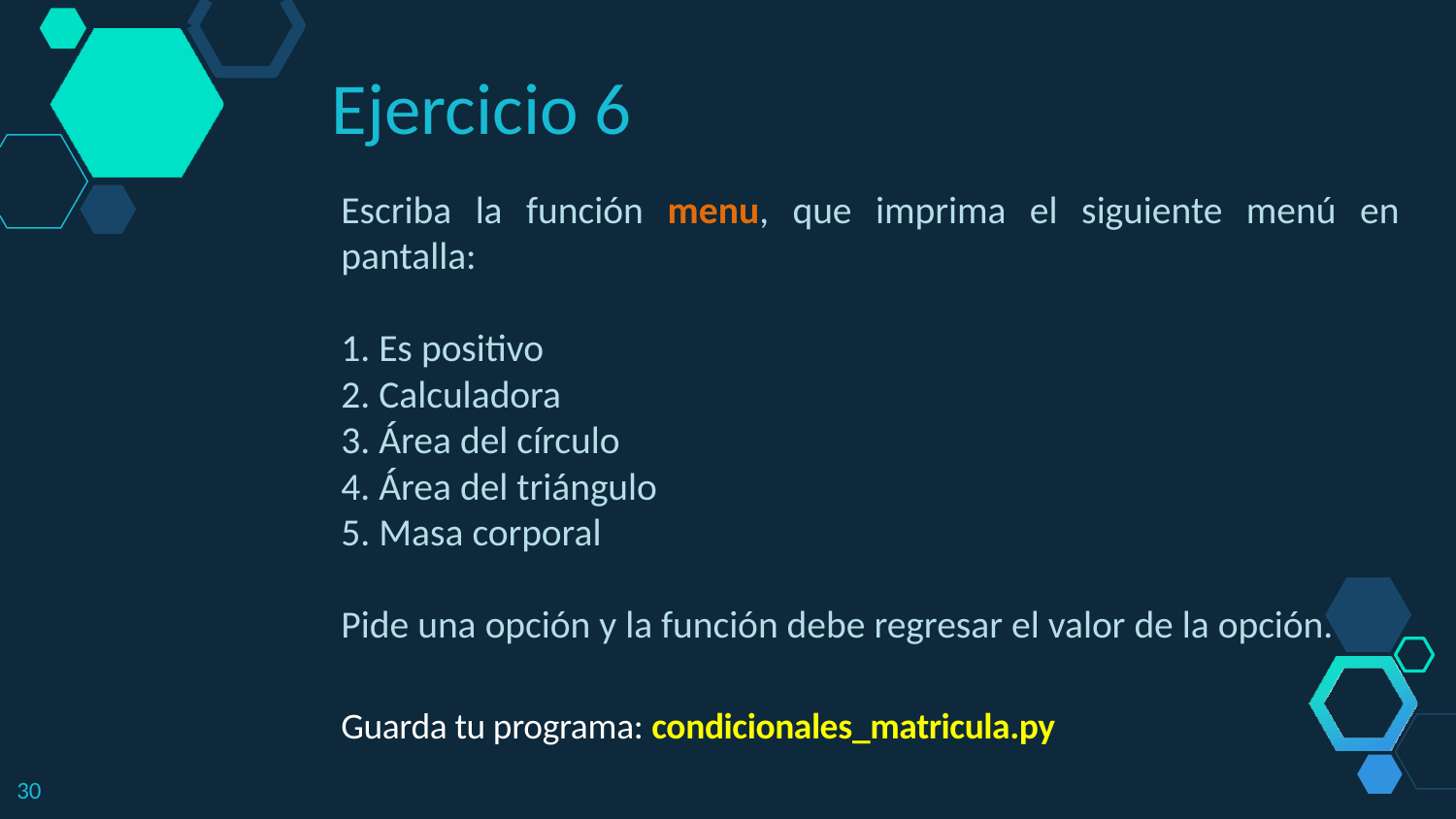

# Ejercicio 6

Escriba la función menu, que imprima el siguiente menú en pantalla:

1. Es positivo
2. Calculadora
3. Área del círculo
4. Área del triángulo
5. Masa corporal

Pide una opción y la función debe regresar el valor de la opción.

Guarda tu programa: condicionales_matricula.py

30